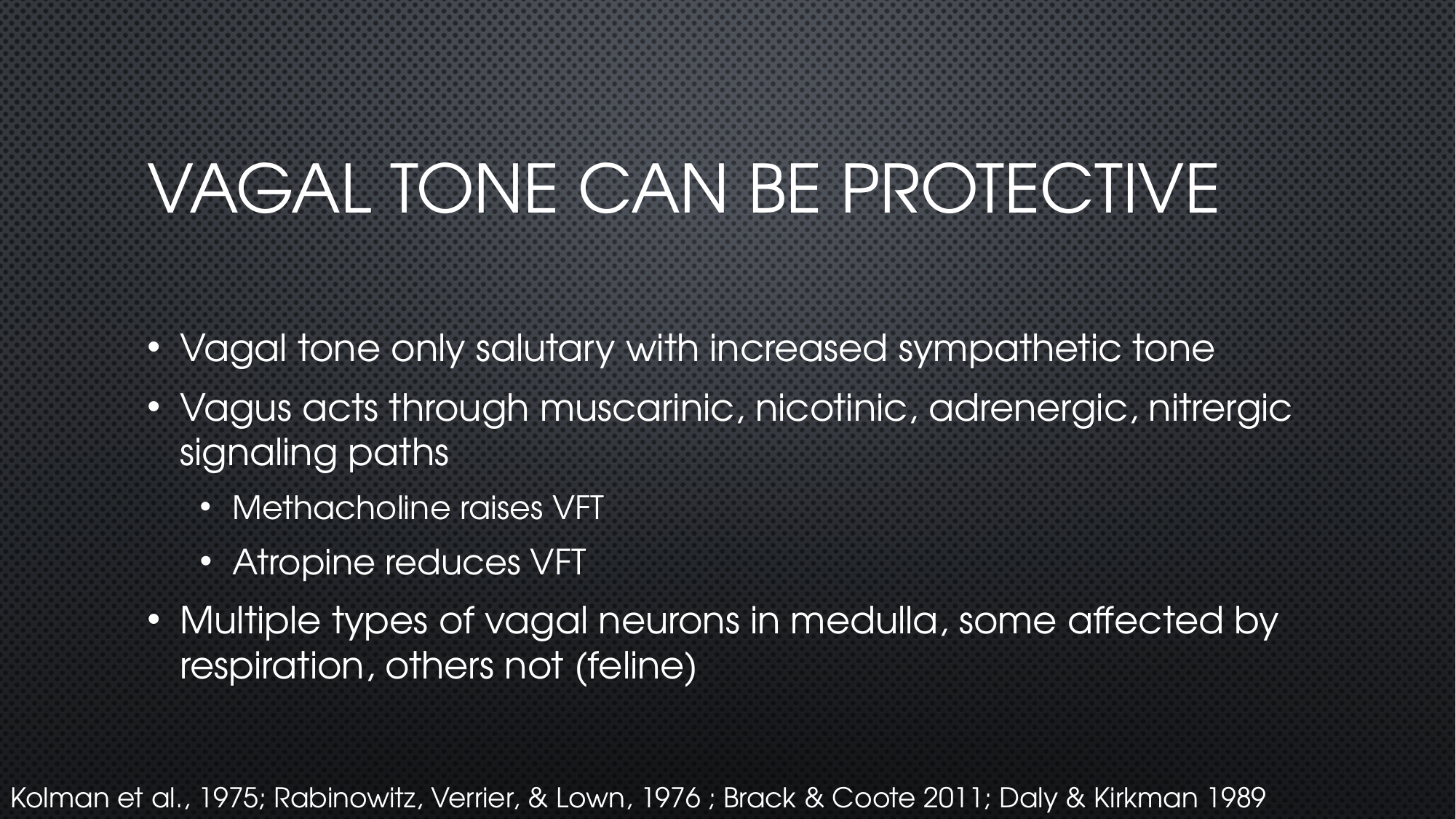

# Vagal tone can be protective
Vagal tone only salutary with increased sympathetic tone
Vagus acts through muscarinic, nicotinic, adrenergic, nitrergic signaling paths
Methacholine raises VFT
Atropine reduces VFT
Multiple types of vagal neurons in medulla, some affected by respiration, others not (feline)
Kolman et al., 1975; Rabinowitz, Verrier, & Lown, 1976 ; Brack & Coote 2011; Daly & Kirkman 1989